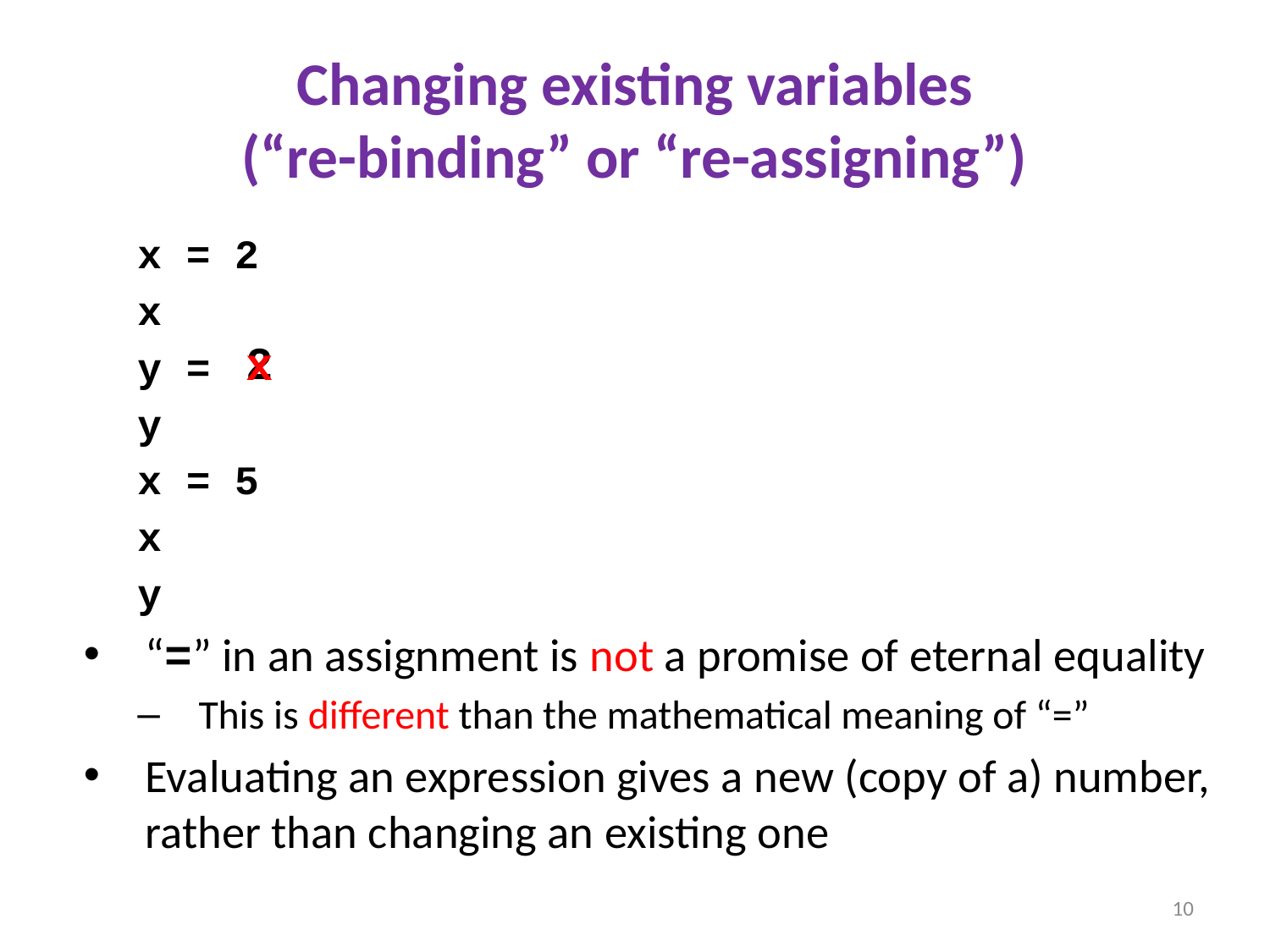

# Changing existing variables (“re-binding” or “re-assigning”)
x = 2
x
y =
y
x = 5
x
y
“=” in an assignment is not a promise of eternal equality
This is different than the mathematical meaning of “=”
Evaluating an expression gives a new (copy of a) number, rather than changing an existing one

2
x
10